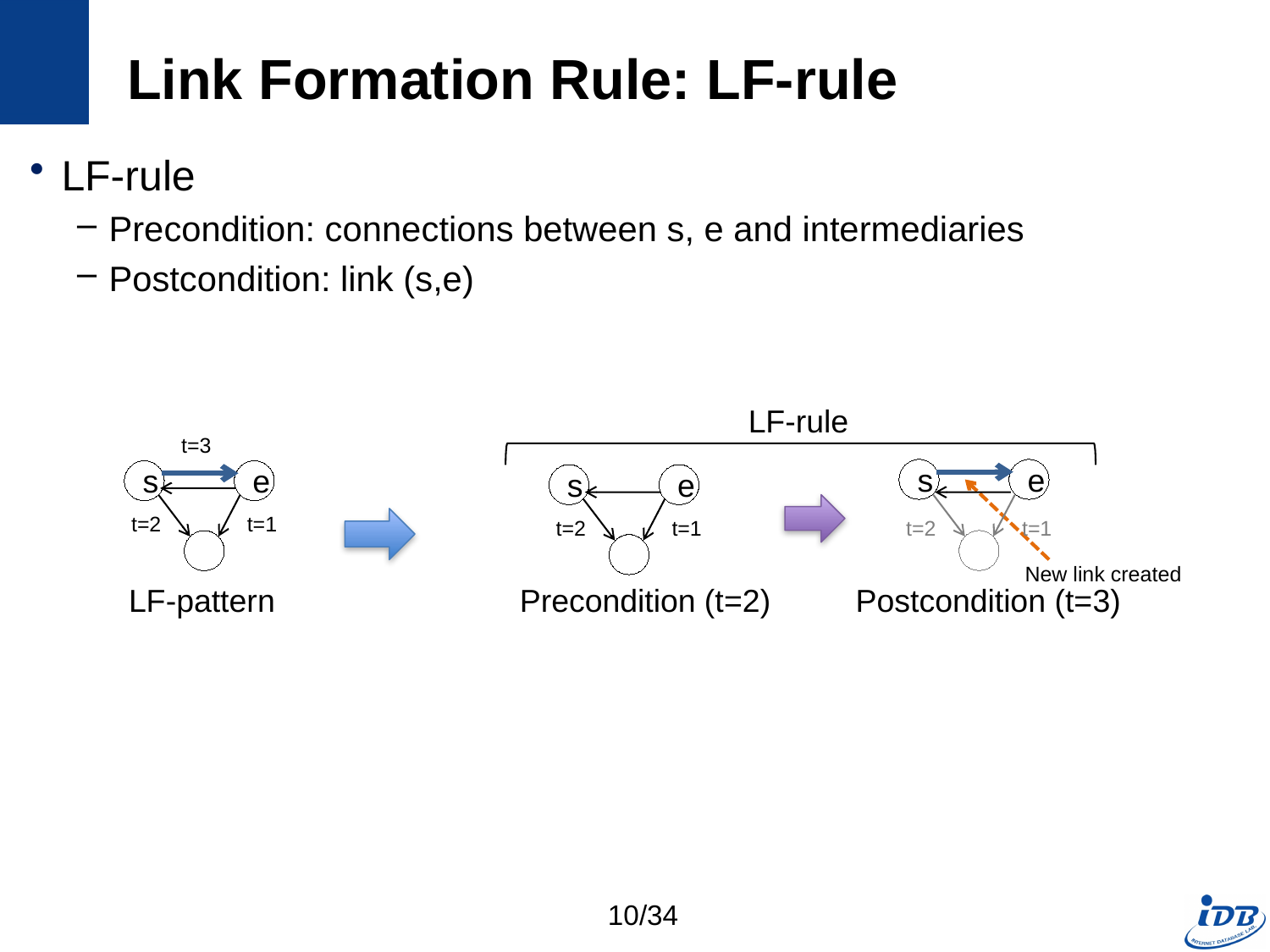

# Link Formation Rule: LF-rule
LF-rule
Precondition: connections between s, e and intermediaries
Postcondition: link (s,e)

LF-rule
t=3
s
e
s
e
s
e

t=2
t=1

Precondition (t=2)

t=2
t=1
t=2
t=1

New link created
LF-pattern
Postcondition (t=3)
10/34